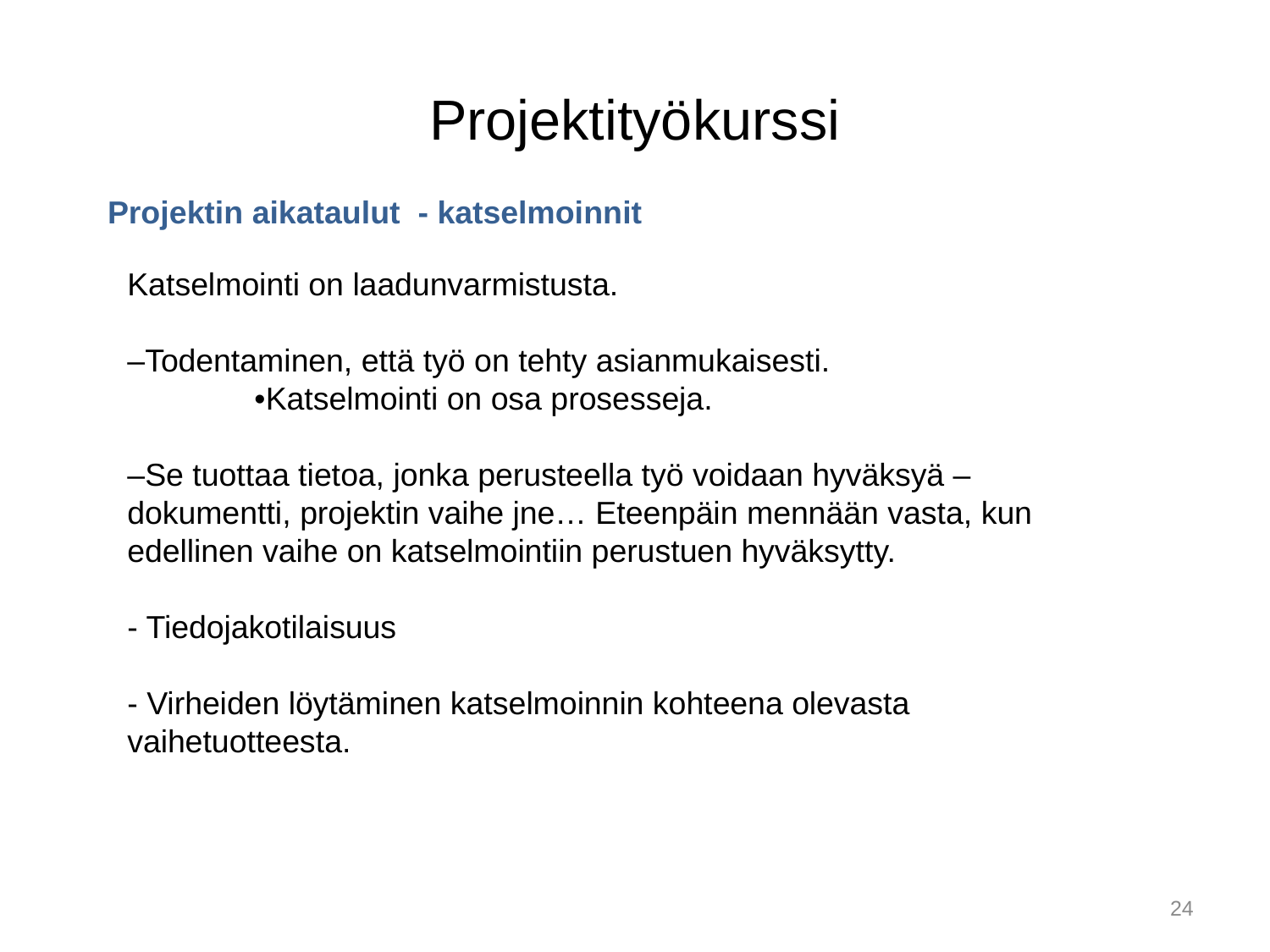

# Projektityökurssi
Projektin aikataulut  - katselmoinnit

Katselmointi on laadunvarmistusta.

–Todentaminen, että työ on tehty asianmukaisesti.
	•Katselmointi on osa prosesseja.

–Se tuottaa tietoa, jonka perusteella työ voidaan hyväksyä – dokumentti, projektin vaihe jne… Eteenpäin mennään vasta, kun edellinen vaihe on katselmointiin perustuen hyväksytty.

- Tiedojakotilaisuus

- Virheiden löytäminen katselmoinnin kohteena olevasta vaihetuotteesta.

24